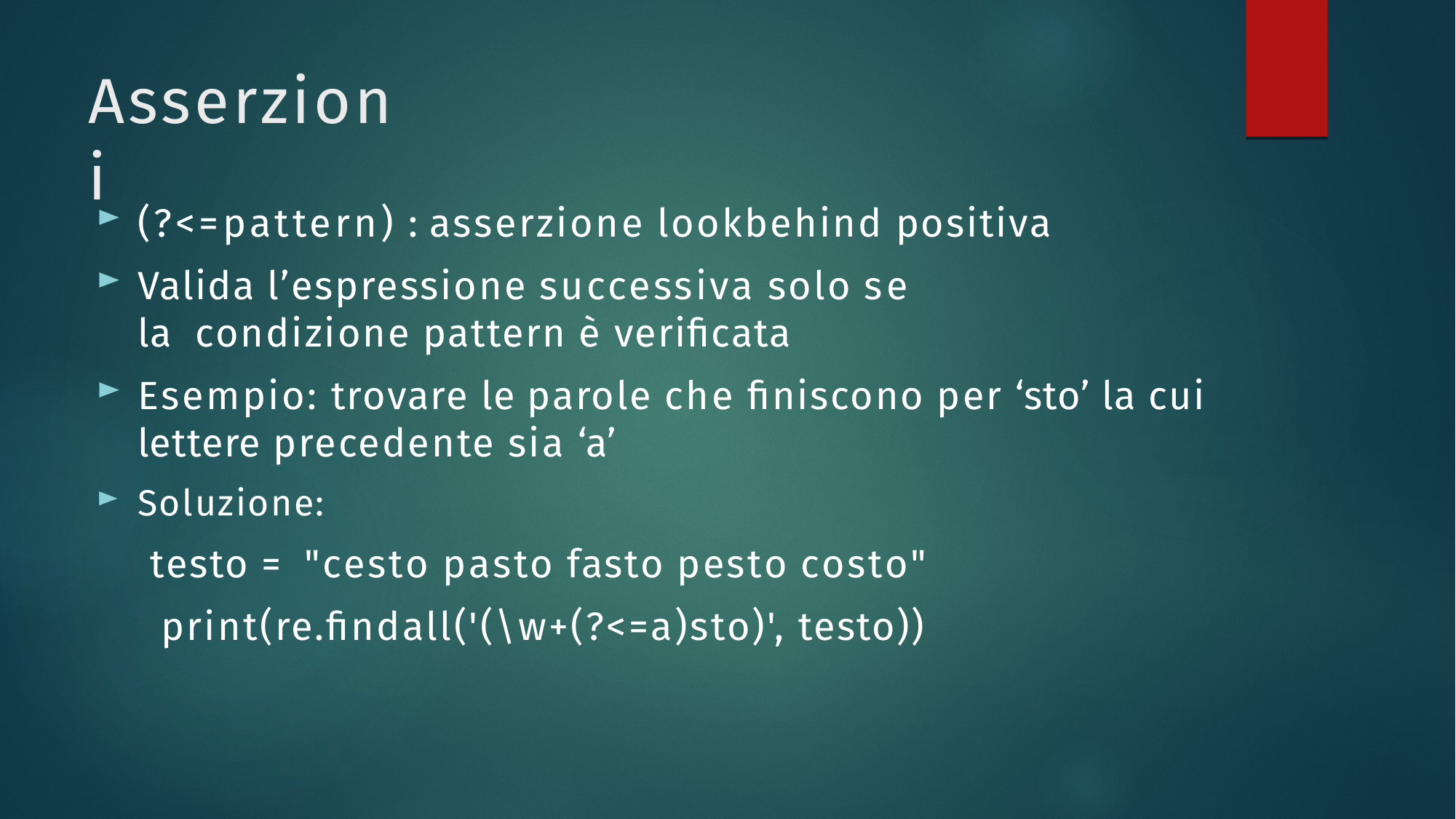

# Asserzioni
(?<=pattern) : asserzione lookbehind positiva
Valida l’espressione successiva solo se la  condizione pattern è verificata
Esempio: trovare le parole che finiscono per ‘sto’ la cui  lettere precedente sia ‘a’
Soluzione:
testo = "cesto pasto fasto pesto costo"  print(re.findall('(\w+(?<=a)sto)', testo))